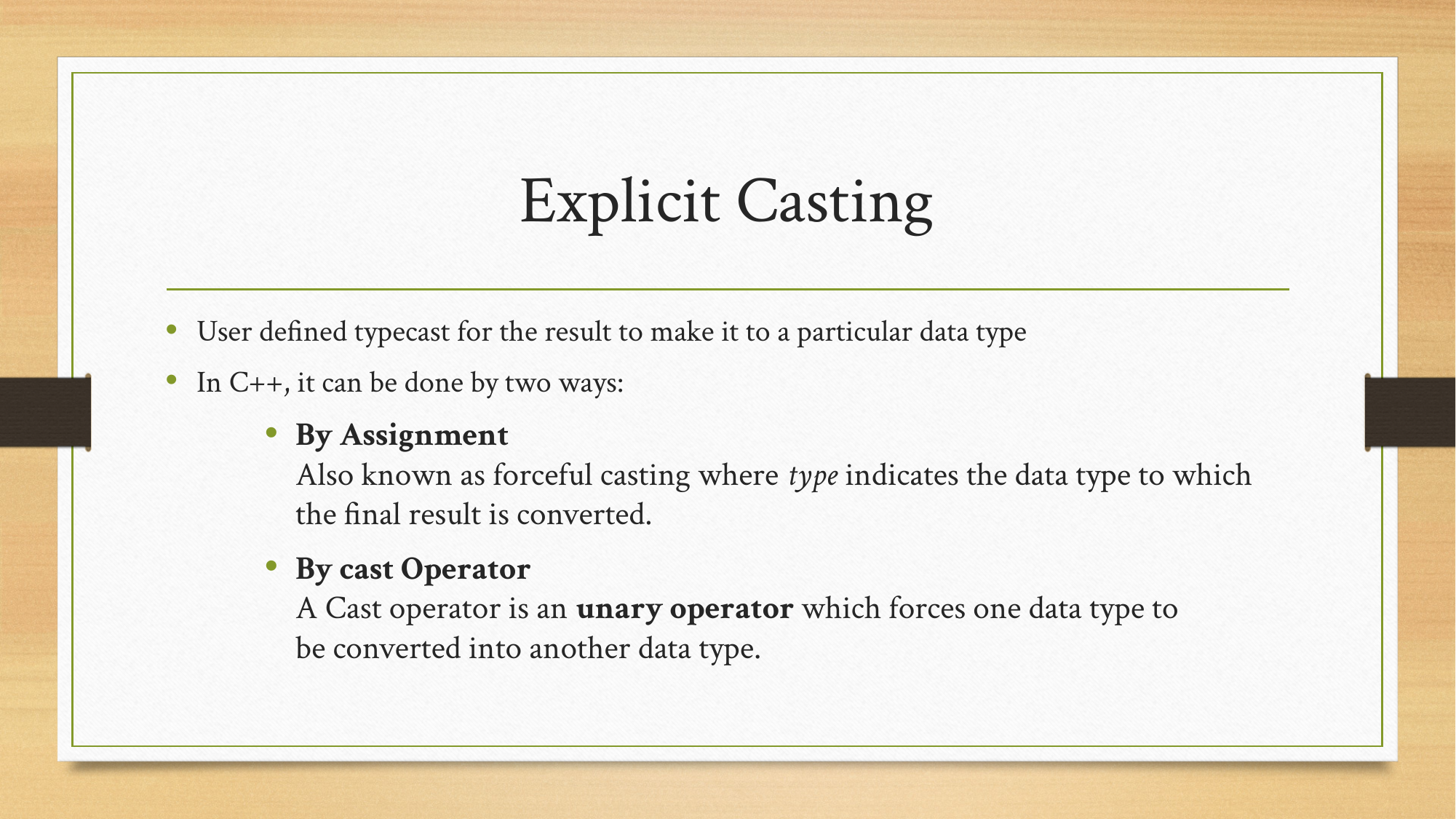

# Explicit Casting
User defined typecast for the result to make it to a particular data type
In C++, it can be done by two ways:
By Assignment
Also known as forceful casting where type indicates the data type to which the final result is converted.
By cast Operator
A Cast operator is an unary operator which forces one data type to
be converted into another data type.